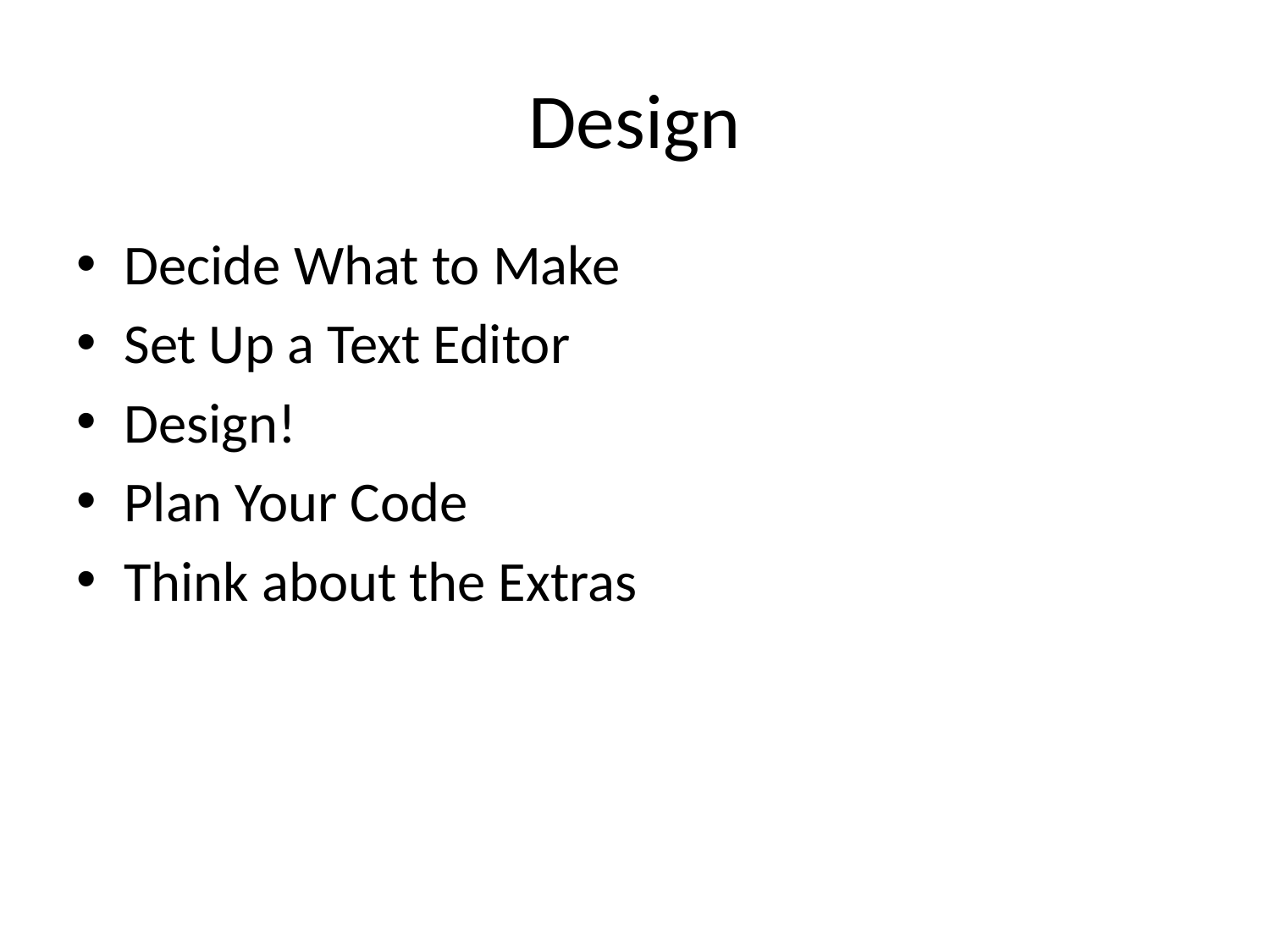

# Design
Decide What to Make
Set Up a Text Editor
Design!
Plan Your Code
Think about the Extras